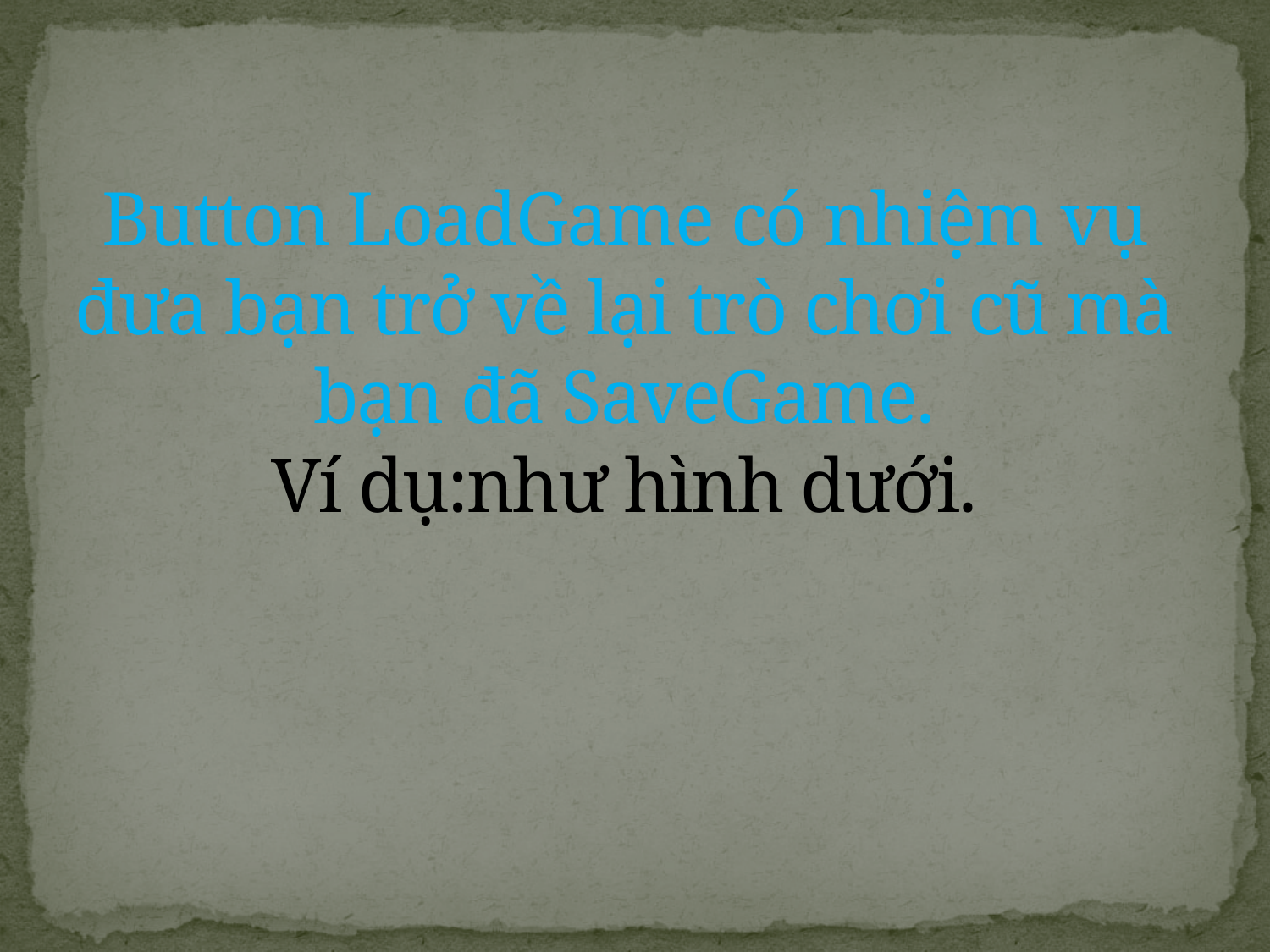

# Button LoadGame có nhiệm vụ đưa bạn trở về lại trò chơi cũ mà bạn đã SaveGame. Ví dụ:như hình dưới.